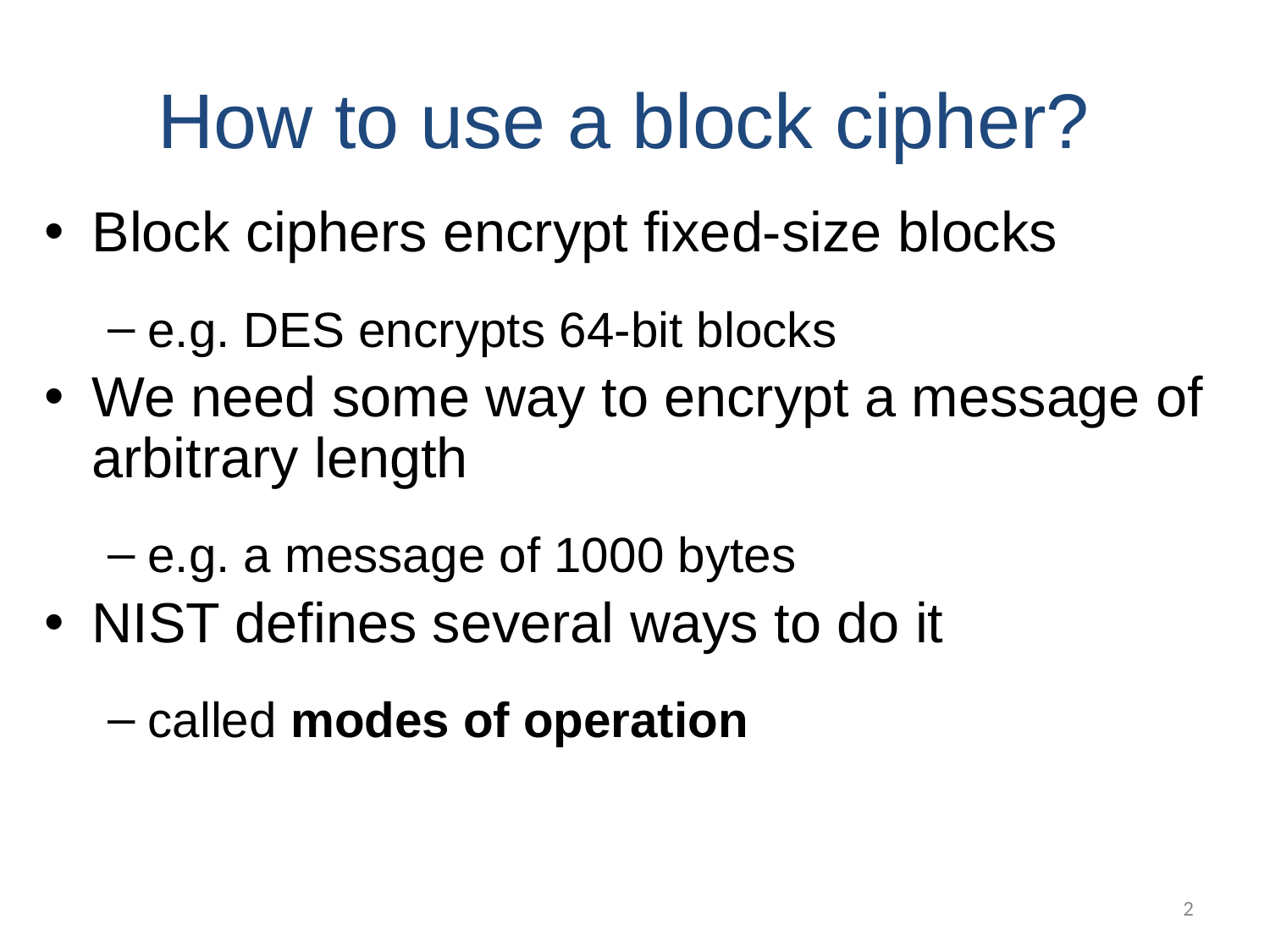

# How to use a block cipher?
Block ciphers encrypt fixed-size blocks
e.g. DES encrypts 64-bit blocks
We need some way to encrypt a message of arbitrary length
e.g. a message of 1000 bytes
NIST defines several ways to do it
called modes of operation

2